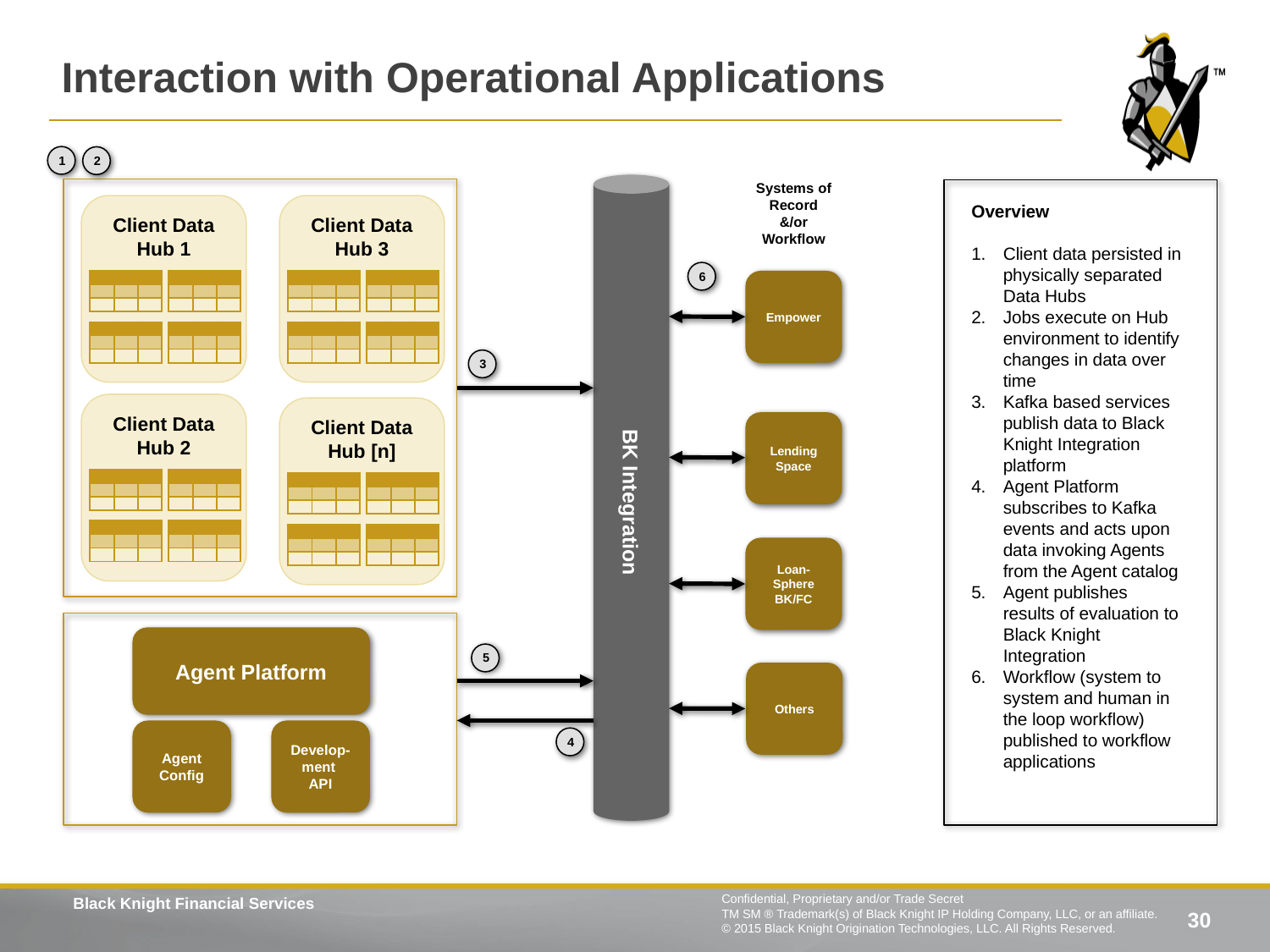

# Interaction with Operational Applications

1

2
Systems of Record &/or Workflow
BK Integration

Overview

Client data persisted in physically separated Data Hubs
Jobs execute on Hub environment to identify changes in data over time
Kafka based services publish data to Black Knight Integration platform
Agent Platform subscribes to Kafka events and acts upon data invoking Agents from the Agent catalog
Agent publishes results of evaluation to Black Knight Integration
Workflow (system to system and human in the loop workflow) published to workflow applications
Client Data Hub 1
Client Data Hub 3

6
|  |  |  |
| --- | --- | --- |
|  |  |  |
|  |  |  |
|  |  |  |
| --- | --- | --- |
|  |  |  |
|  |  |  |
|  |  |  |
| --- | --- | --- |
|  |  |  |
|  |  |  |
|  |  |  |
| --- | --- | --- |
|  |  |  |
|  |  |  |
Empower
|  |  |  |
| --- | --- | --- |
|  |  |  |
|  |  |  |
|  |  |  |
| --- | --- | --- |
|  |  |  |
|  |  |  |
|  |  |  |
| --- | --- | --- |
|  |  |  |
|  |  |  |
|  |  |  |
| --- | --- | --- |
|  |  |  |
|  |  |  |

3
Client Data Hub 2
Client Data Hub [n]
Lending Space
|  |  |  |
| --- | --- | --- |
|  |  |  |
|  |  |  |
|  |  |  |
| --- | --- | --- |
|  |  |  |
|  |  |  |
|  |  |  |
| --- | --- | --- |
|  |  |  |
|  |  |  |
|  |  |  |
| --- | --- | --- |
|  |  |  |
|  |  |  |
|  |  |  |
| --- | --- | --- |
|  |  |  |
|  |  |  |
|  |  |  |
| --- | --- | --- |
|  |  |  |
|  |  |  |
|  |  |  |
| --- | --- | --- |
|  |  |  |
|  |  |  |
|  |  |  |
| --- | --- | --- |
|  |  |  |
|  |  |  |
Loan-Sphere BK/FC

Agent Platform

5
Others
Agent Config
Develop-ment
API

4